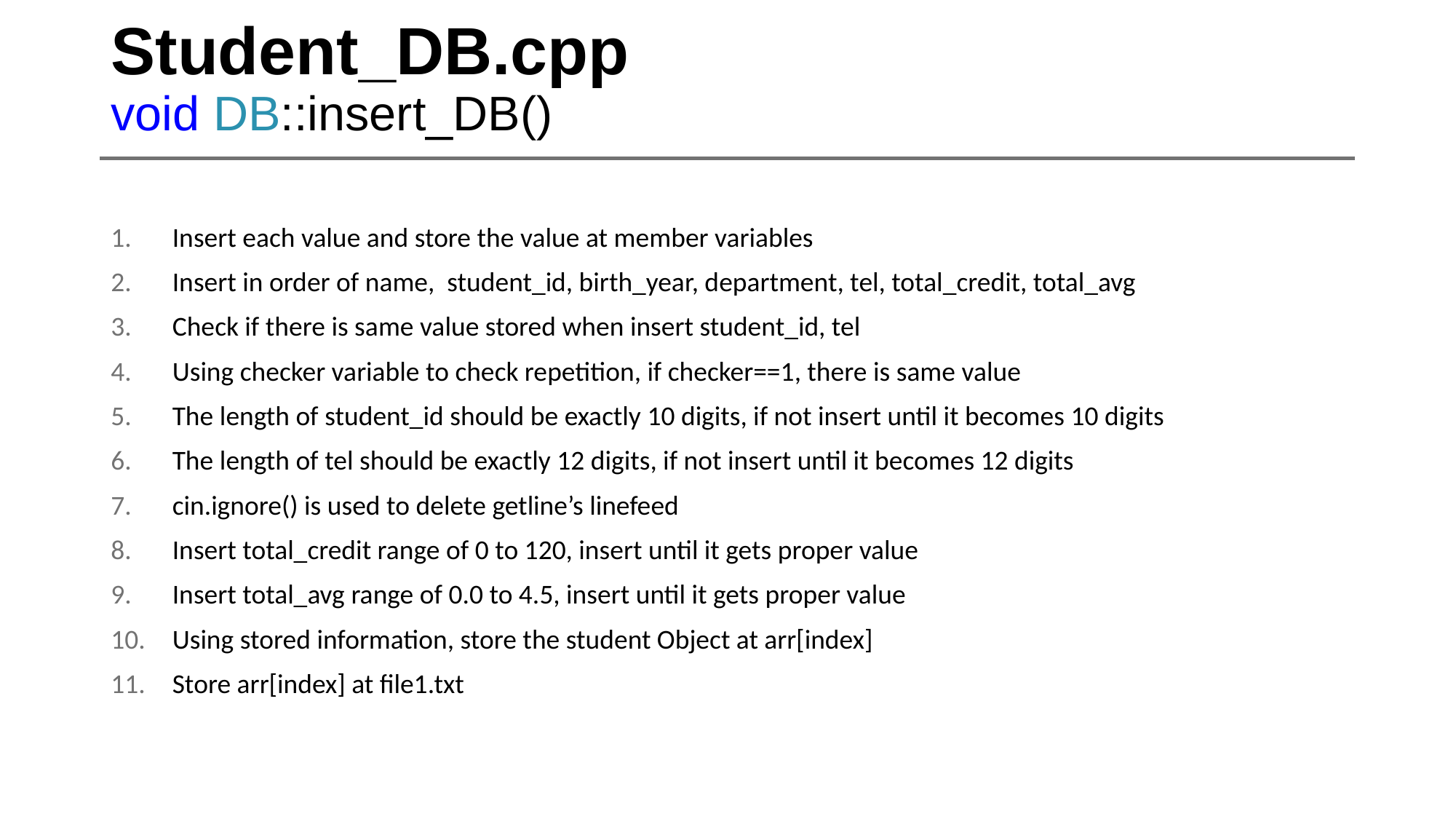

Student_DB.cpp
void DB::insert_DB()
Insert each value and store the value at member variables
Insert in order of name,  student_id, birth_year, department, tel, total_credit, total_avg
Check if there is same value stored when insert student_id, tel
Using checker variable to check repetition, if checker==1, there is same value
The length of student_id should be exactly 10 digits, if not insert until it becomes 10 digits
The length of tel should be exactly 12 digits, if not insert until it becomes 12 digits
cin.ignore() is used to delete getline’s linefeed
Insert total_credit range of 0 to 120, insert until it gets proper value
Insert total_avg range of 0.0 to 4.5, insert until it gets proper value
Using stored information, store the student Object at arr[index]
Store arr[index] at file1.txt